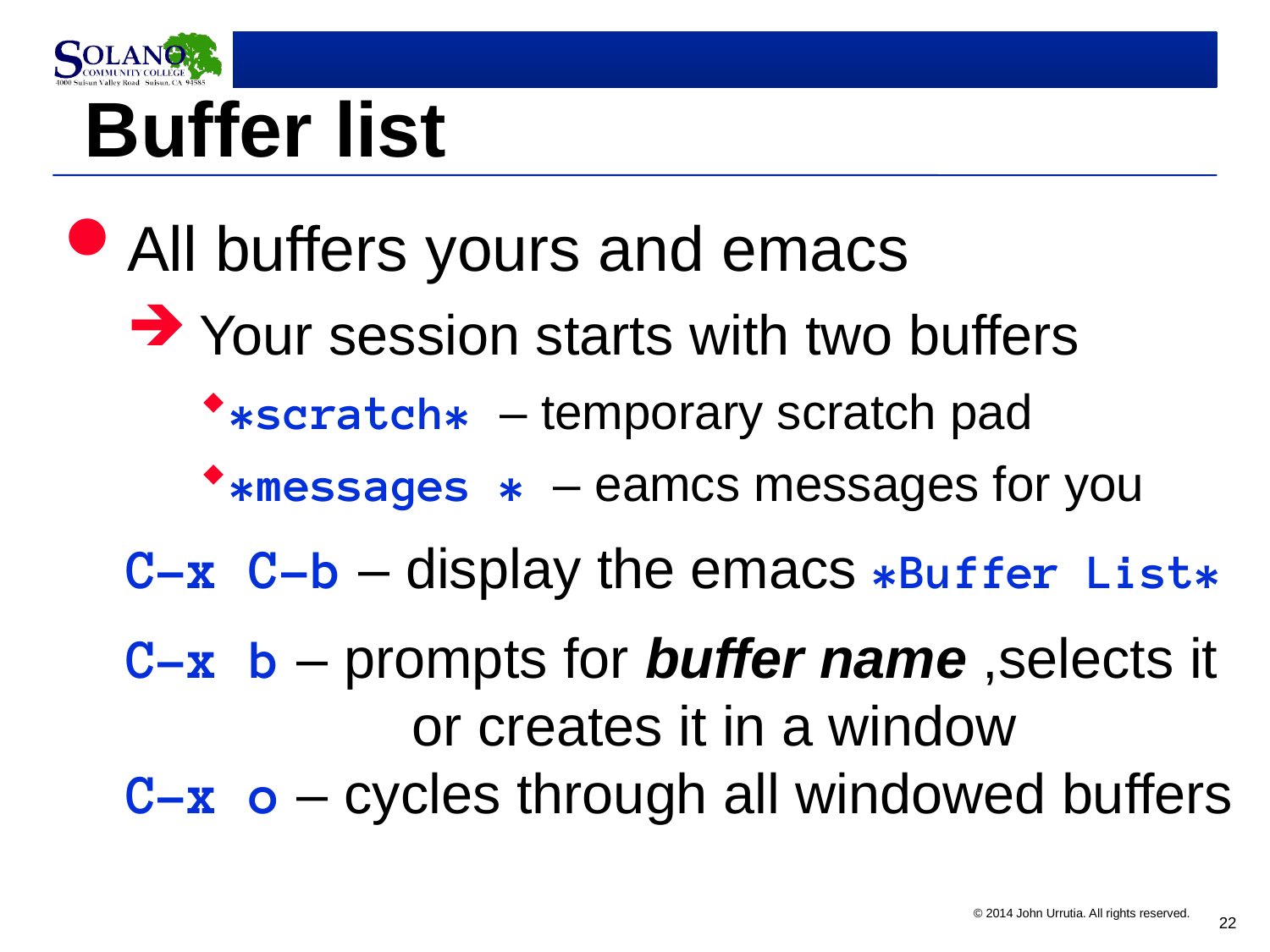

# Buffer list
All buffers yours and emacs
 Your session starts with two buffers
*scratch* – temporary scratch pad
*messages * – eamcs messages for you
C-x C-b – display the emacs *Buffer List*
C-x b – prompts for buffer name ,selects it 		  or creates it in a window
C-x o – cycles through all windowed buffers